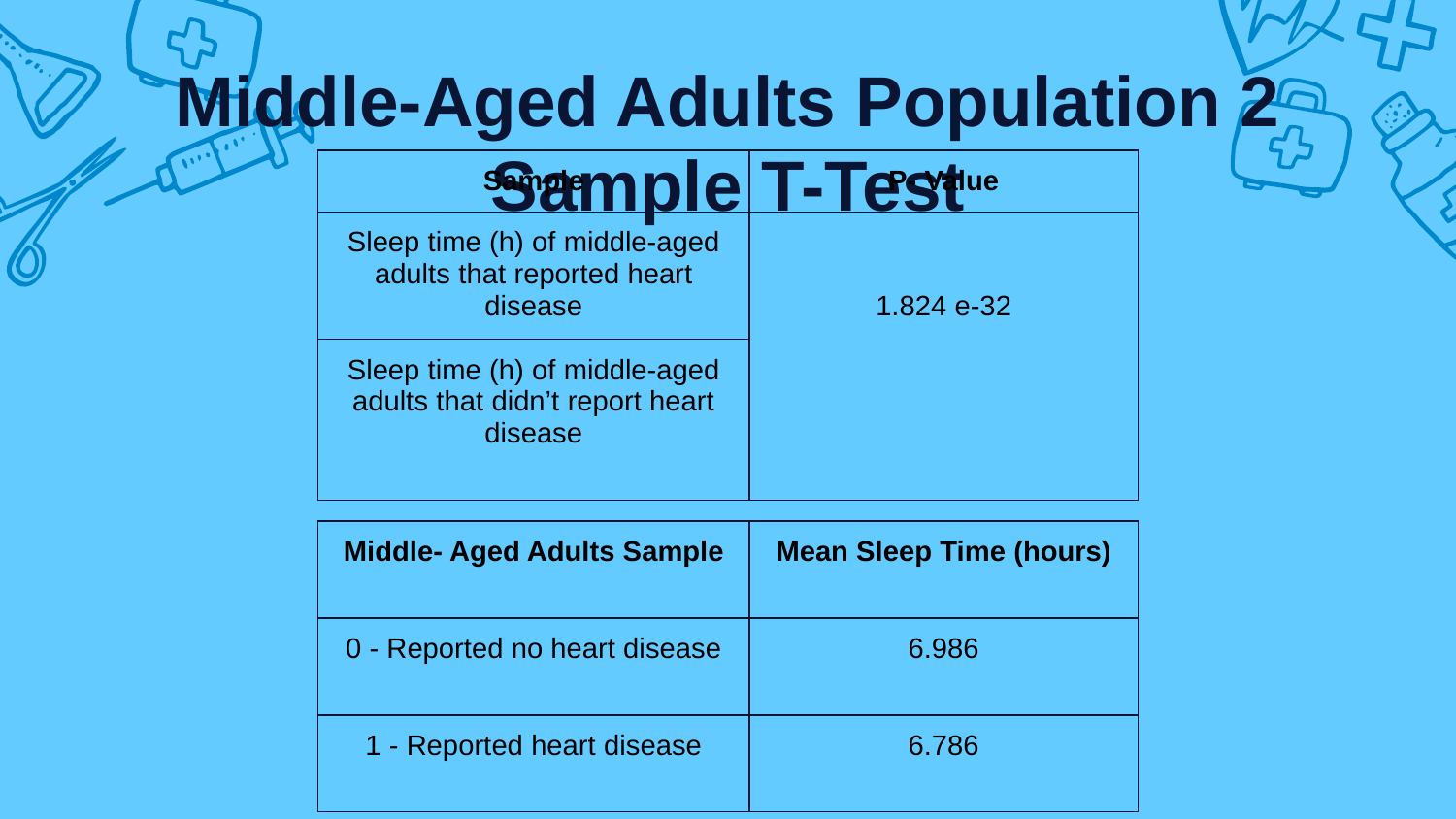

# Middle-Aged Adults Population 2 Sample T-Test
| Sample | P- Value |
| --- | --- |
| Sleep time (h) of middle-aged adults that reported heart disease | 1.824 e-32 |
| Sleep time (h) of middle-aged adults that didn’t report heart disease |  |
| Middle- Aged Adults Sample | Mean Sleep Time (hours) |
| --- | --- |
| 0 - Reported no heart disease | 6.986 |
| 1 - Reported heart disease | 6.786 |